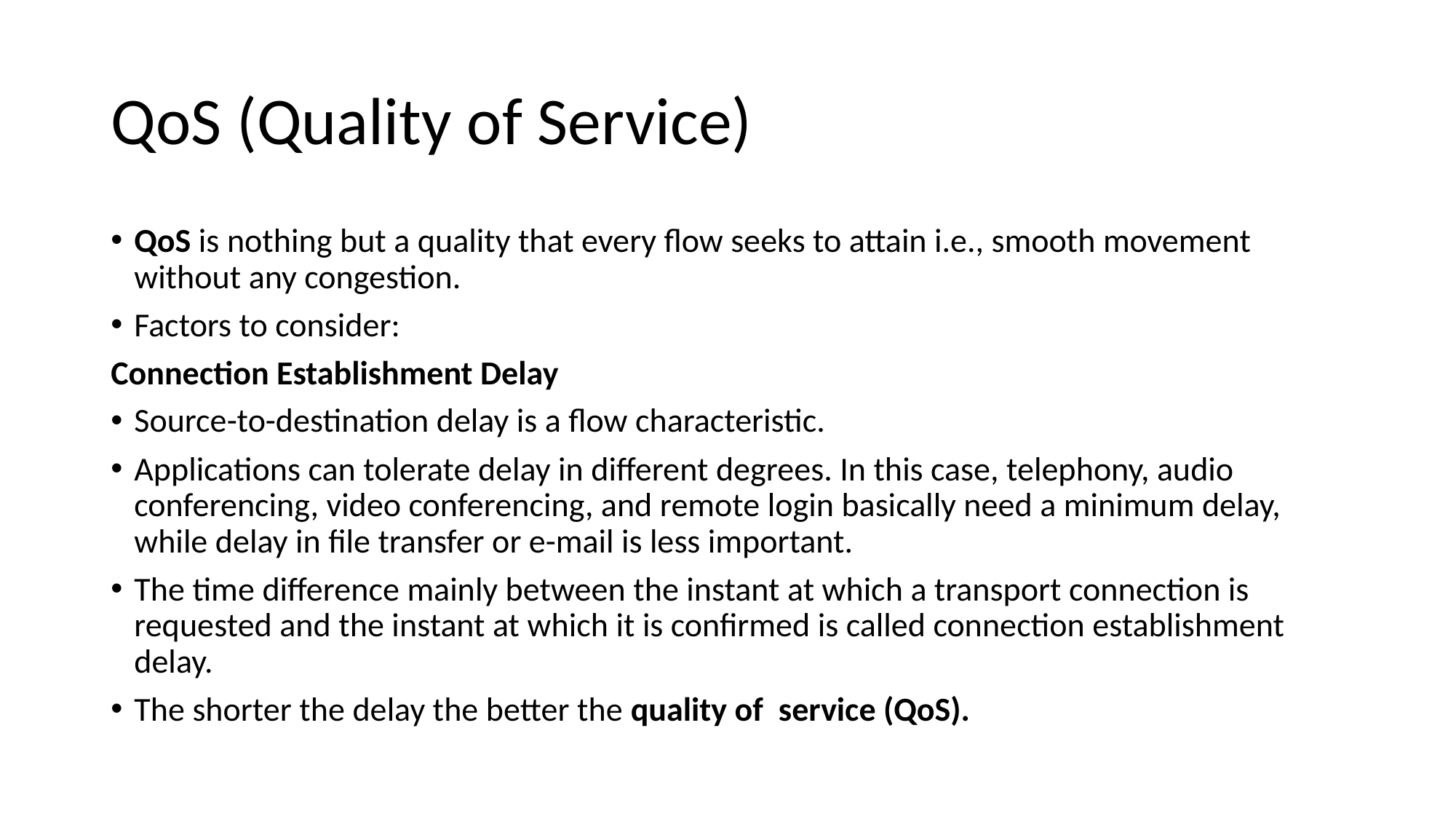

# QoS (Quality of Service)
QoS is nothing but a quality that every flow seeks to attain i.e., smooth movement without any congestion.
Factors to consider:
Connection Establishment Delay
Source-to-destination delay is a flow characteristic.
Applications can tolerate delay in different degrees. In this case, telephony, audio conferencing, video conferencing, and remote login basically need a minimum delay, while delay in file transfer or e-mail is less important.
The time difference mainly between the instant at which a transport connection is requested and the instant at which it is confirmed is called connection establishment delay.
The shorter the delay the better the quality of  service (QoS).